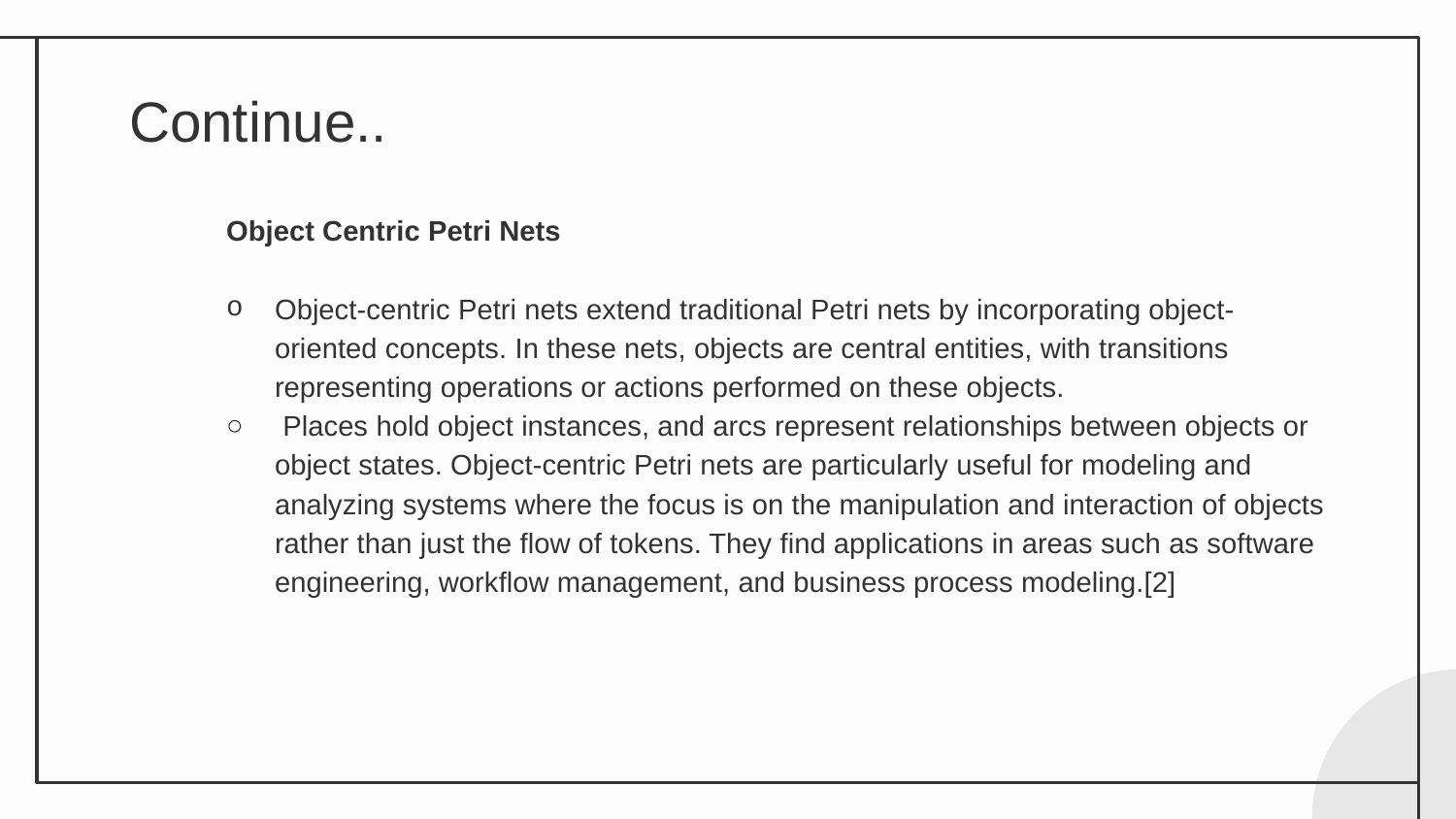

# Continue..
Object Centric Petri Nets

Object-centric Petri nets extend traditional Petri nets by incorporating object-oriented concepts. In these nets, objects are central entities, with transitions representing operations or actions performed on these objects.
 Places hold object instances, and arcs represent relationships between objects or object states. Object-centric Petri nets are particularly useful for modeling and analyzing systems where the focus is on the manipulation and interaction of objects rather than just the flow of tokens. They find applications in areas such as software engineering, workflow management, and business process modeling.[2]